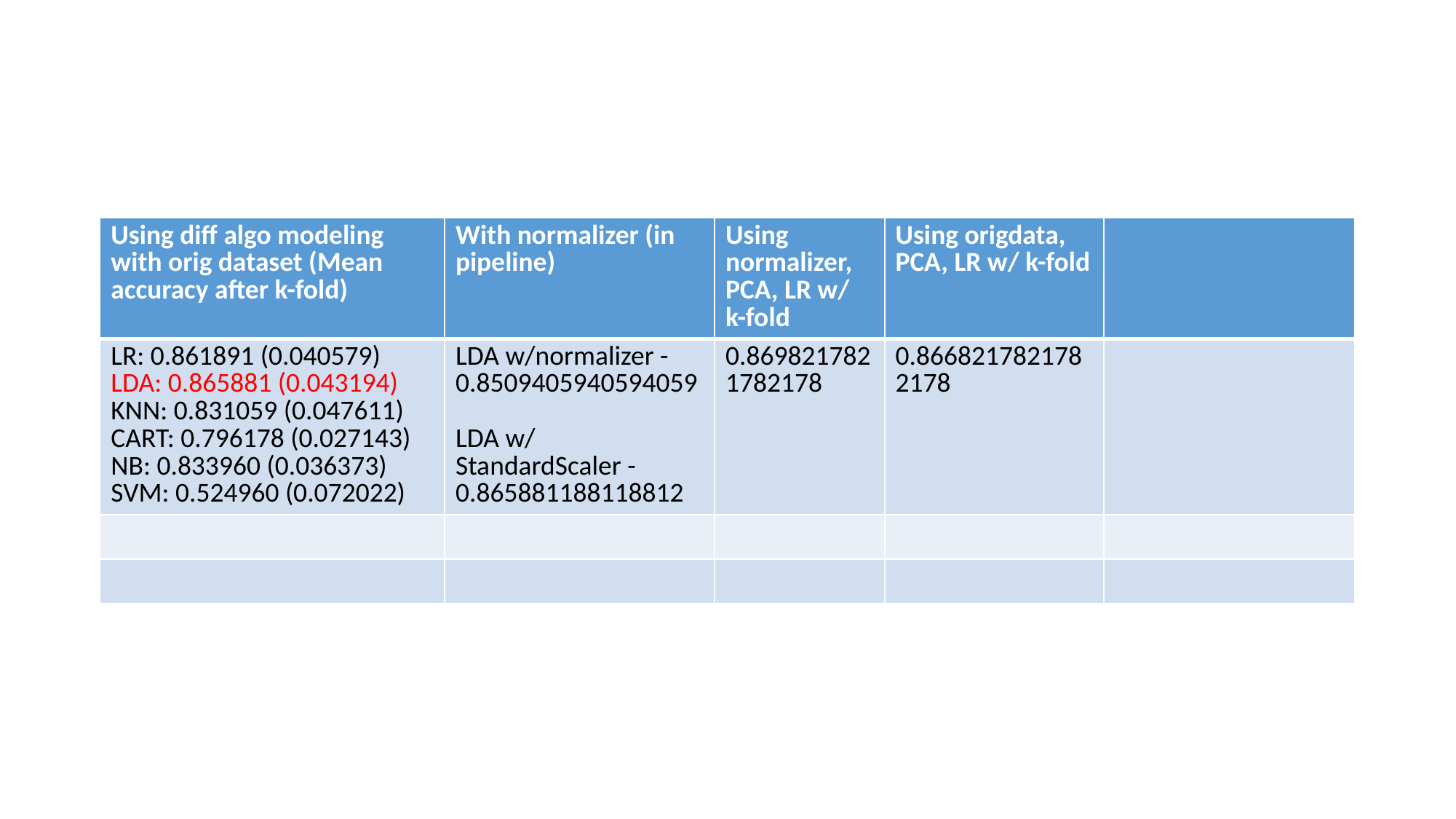

#
| Using diff algo modeling with orig dataset (Mean accuracy after k-fold) | With normalizer (in pipeline) | Using normalizer, PCA, LR w/ k-fold | Using origdata, PCA, LR w/ k-fold |  |
| --- | --- | --- | --- | --- |
| LR: 0.861891 (0.040579) LDA: 0.865881 (0.043194) KNN: 0.831059 (0.047611) CART: 0.796178 (0.027143) NB: 0.833960 (0.036373) SVM: 0.524960 (0.072022) | LDA w/normalizer - 0.8509405940594059 LDA w/ StandardScaler - 0.865881188118812 | 0.8698217821782178 | 0.8668217821782178 |  |
|  |  |  |  |  |
|  |  |  |  |  |